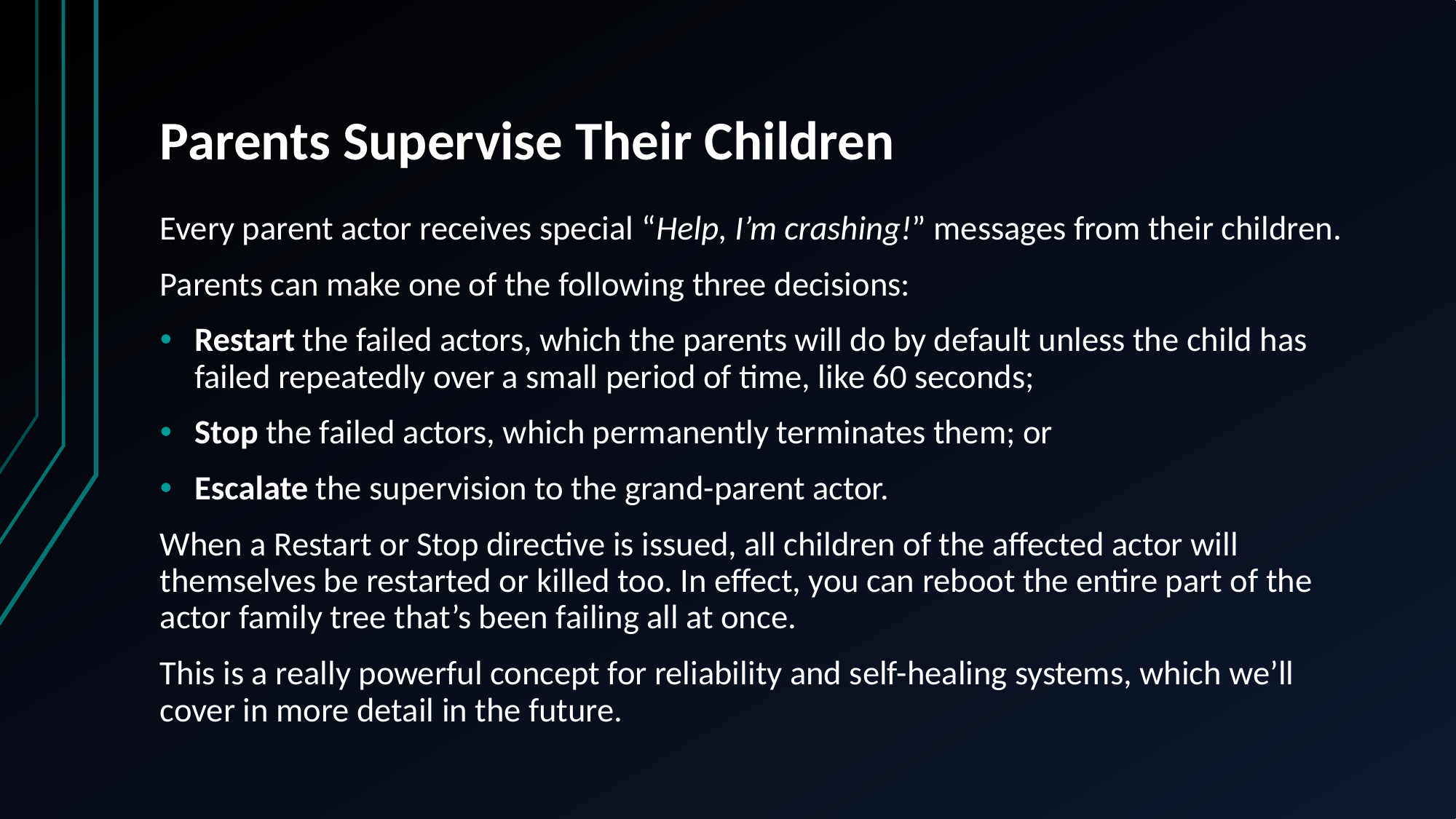

# Parents Supervise Their Children
Every parent actor receives special “Help, I’m crashing!” messages from their children.
Parents can make one of the following three decisions:
Restart the failed actors, which the parents will do by default unless the child has failed repeatedly over a small period of time, like 60 seconds;
Stop the failed actors, which permanently terminates them; or
Escalate the supervision to the grand-parent actor.
When a Restart or Stop directive is issued, all children of the affected actor will themselves be restarted or killed too. In effect, you can reboot the entire part of the actor family tree that’s been failing all at once.
This is a really powerful concept for reliability and self-healing systems, which we’ll cover in more detail in the future.